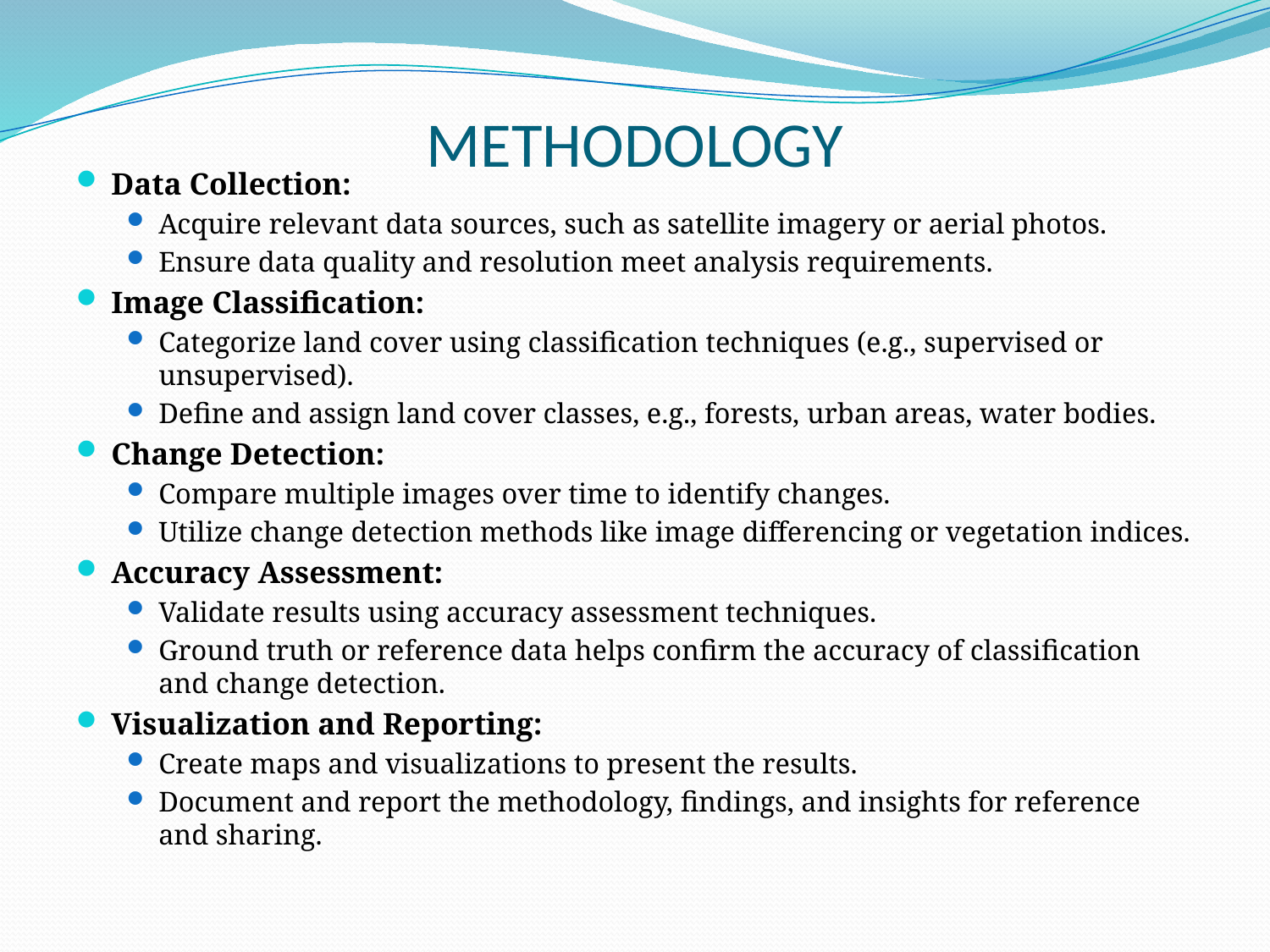

# METHODOLOGY
Data Collection:
Acquire relevant data sources, such as satellite imagery or aerial photos.
Ensure data quality and resolution meet analysis requirements.
Image Classification:
Categorize land cover using classification techniques (e.g., supervised or unsupervised).
Define and assign land cover classes, e.g., forests, urban areas, water bodies.
Change Detection:
Compare multiple images over time to identify changes.
Utilize change detection methods like image differencing or vegetation indices.
Accuracy Assessment:
Validate results using accuracy assessment techniques.
Ground truth or reference data helps confirm the accuracy of classification and change detection.
Visualization and Reporting:
Create maps and visualizations to present the results.
Document and report the methodology, findings, and insights for reference and sharing.